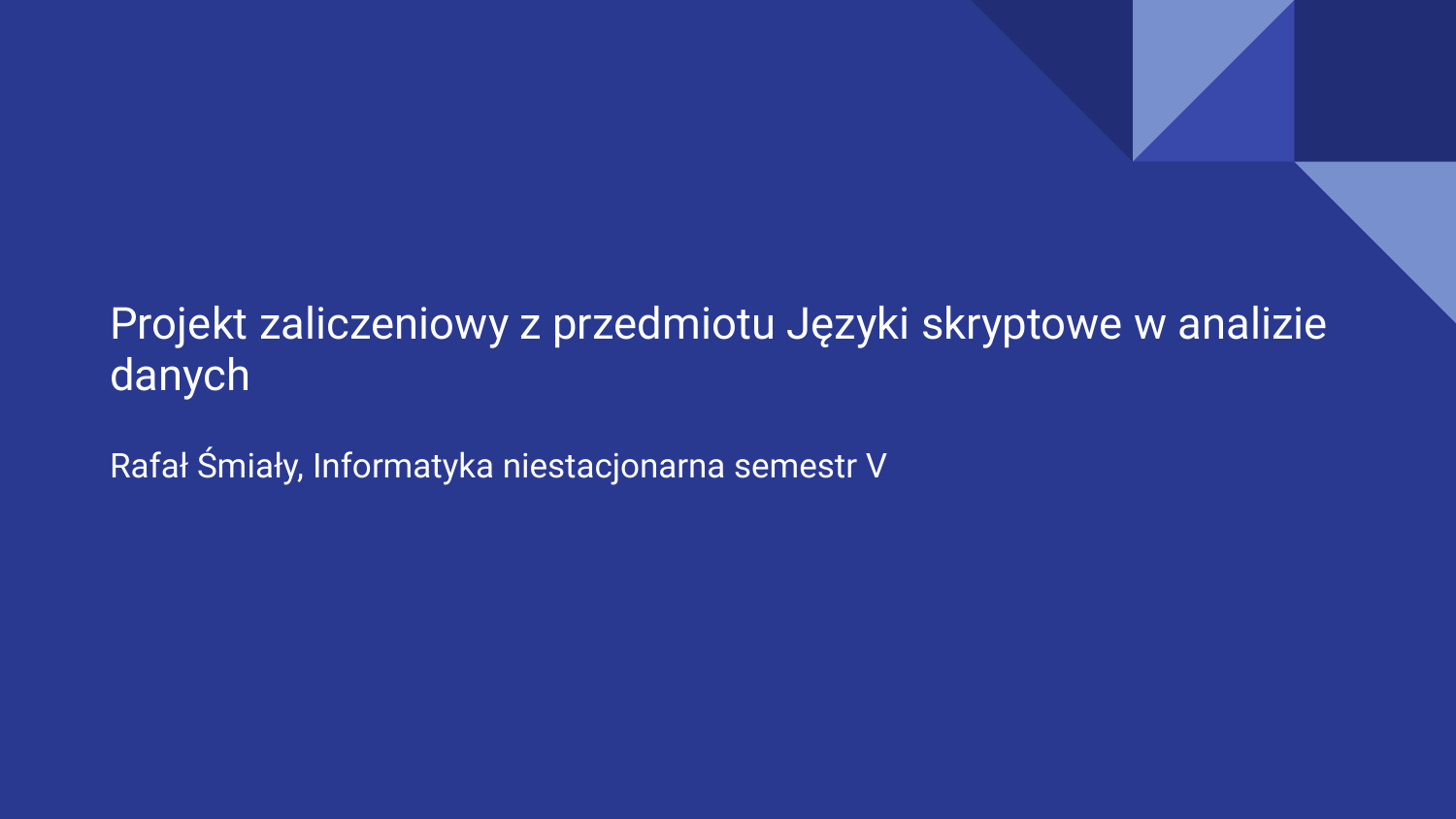

# Projekt zaliczeniowy z przedmiotu Języki skryptowe w analizie danych
Rafał Śmiały, Informatyka niestacjonarna semestr V